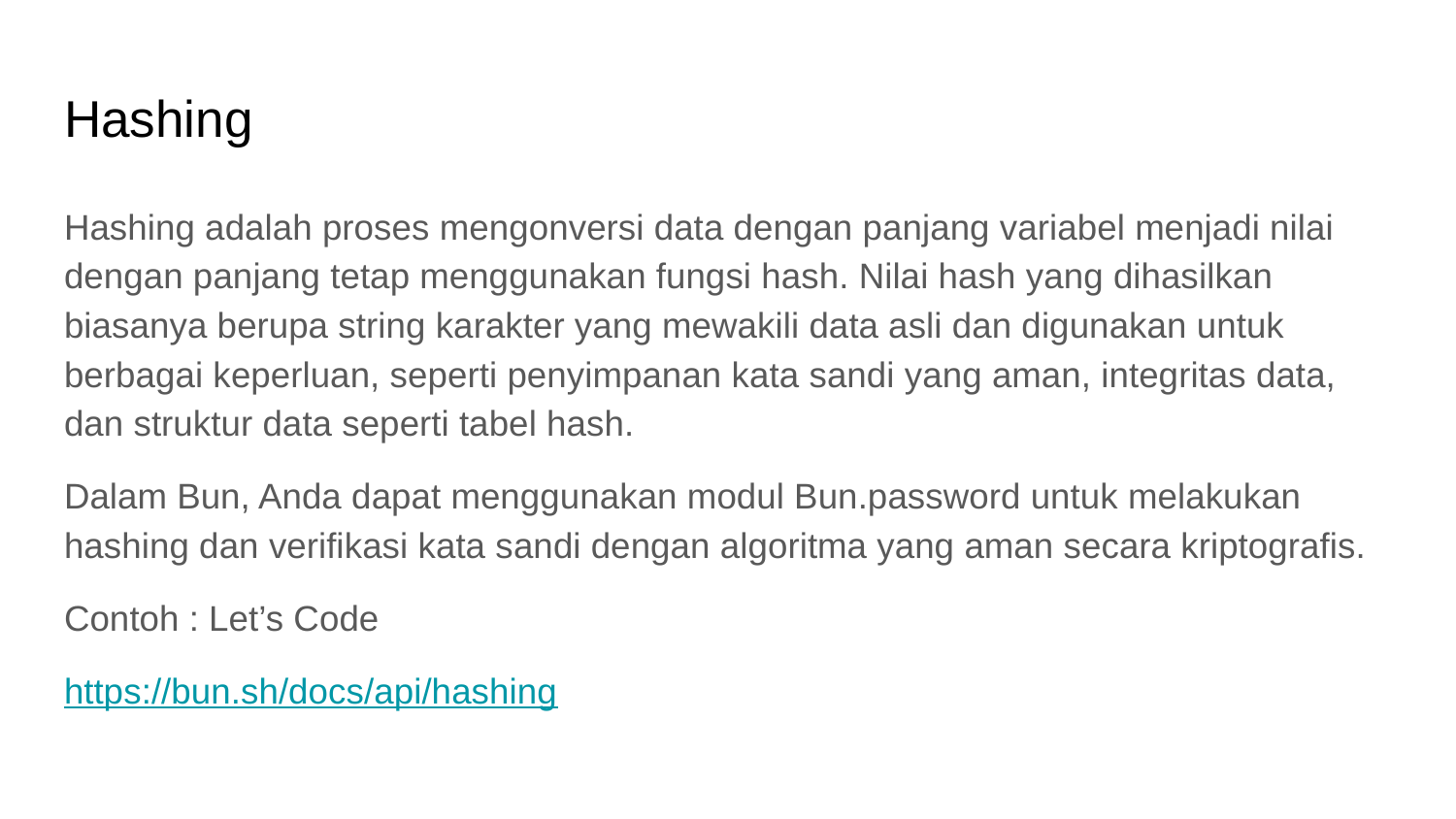

# Hashing
Hashing adalah proses mengonversi data dengan panjang variabel menjadi nilai dengan panjang tetap menggunakan fungsi hash. Nilai hash yang dihasilkan biasanya berupa string karakter yang mewakili data asli dan digunakan untuk berbagai keperluan, seperti penyimpanan kata sandi yang aman, integritas data, dan struktur data seperti tabel hash.
Dalam Bun, Anda dapat menggunakan modul Bun.password untuk melakukan hashing dan verifikasi kata sandi dengan algoritma yang aman secara kriptografis.
Contoh : Let’s Code
https://bun.sh/docs/api/hashing